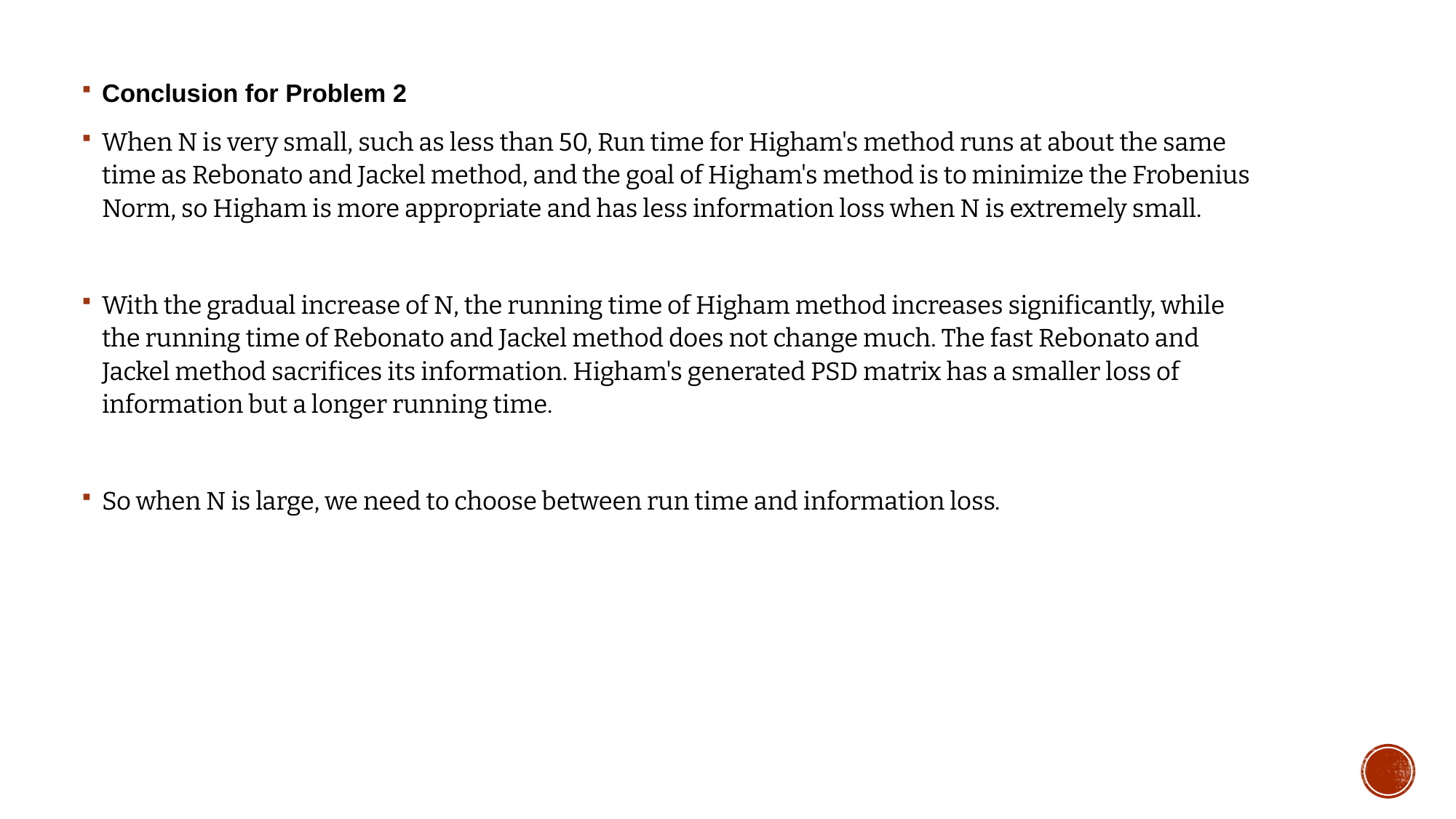

Conclusion for Problem 2
When N is very small, such as less than 50, Run time for Higham's method runs at about the same time as Rebonato and Jackel method, and the goal of Higham's method is to minimize the Frobenius Norm, so Higham is more appropriate and has less information loss when N is extremely small.

With the gradual increase of N, the running time of Higham method increases significantly, while the running time of Rebonato and Jackel method does not change much. The fast Rebonato and Jackel method sacrifices its information. Higham's generated PSD matrix has a smaller loss of information but a longer running time.

So when N is large, we need to choose between run time and information loss.